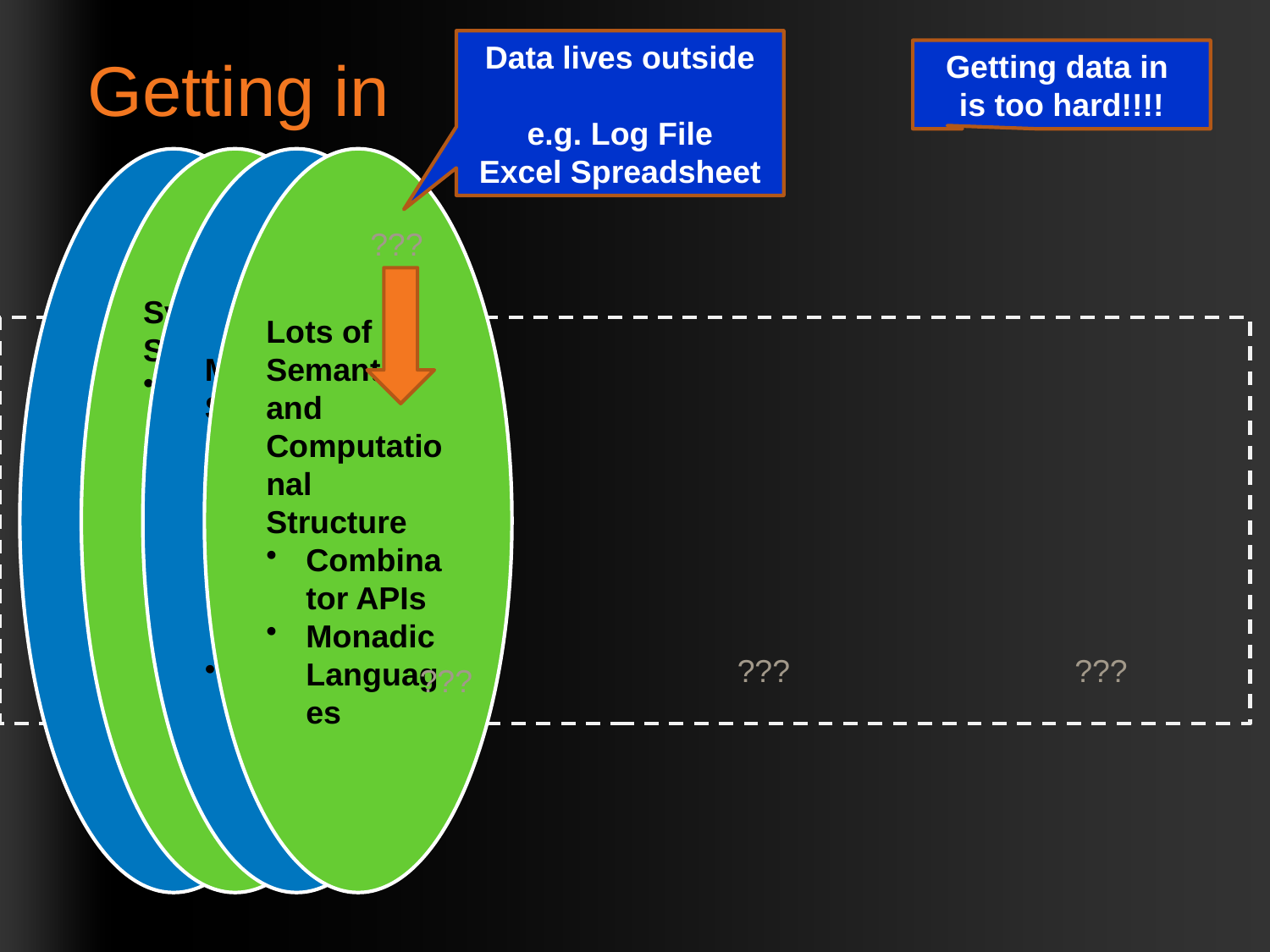

Data lives outside

e.g. Log File
Excel Spreadsheet
Getting data in
is too hard!!!!
# Getting in
Strings
BDDs
RegExp
???

???
???
???